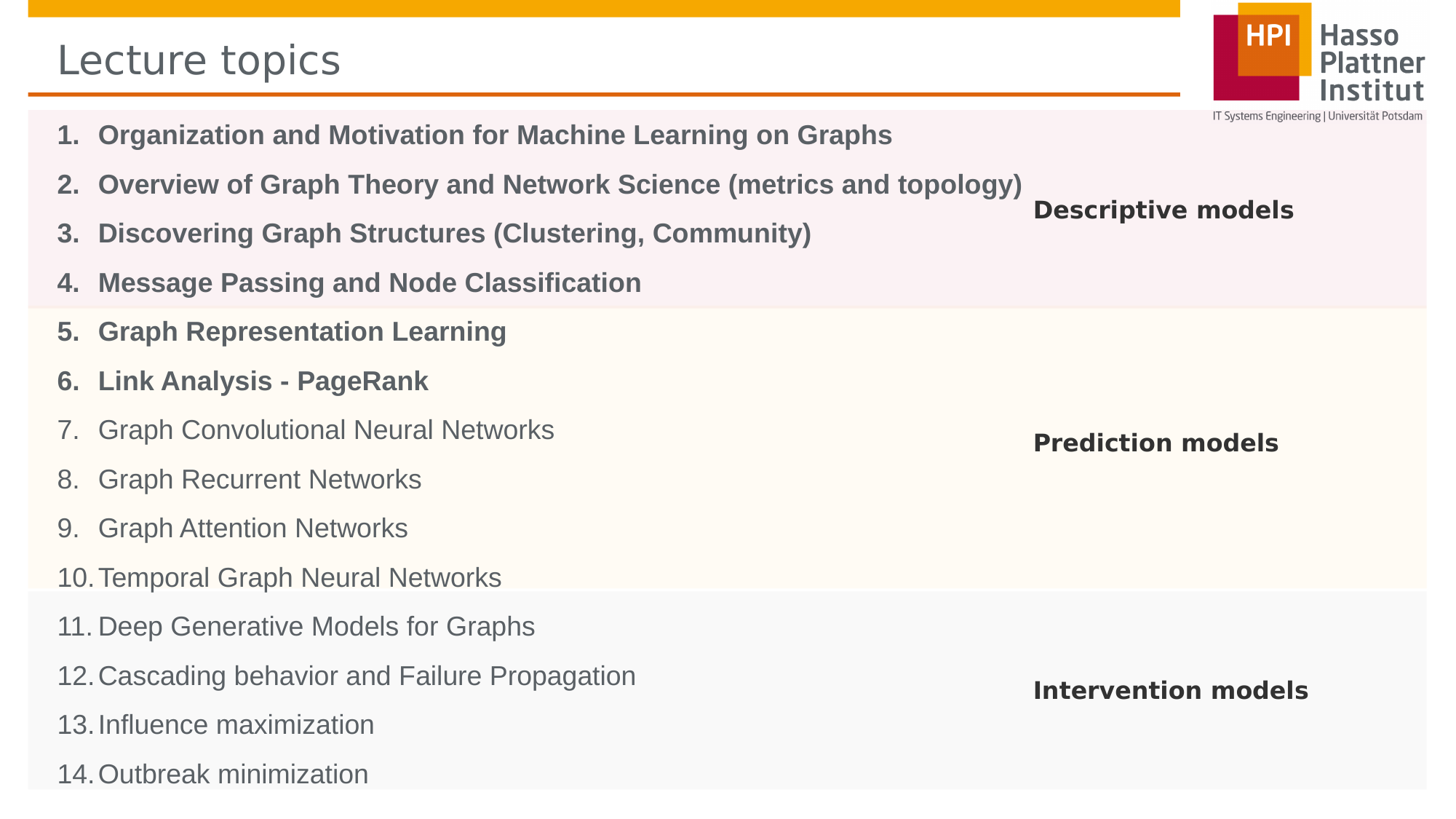

# Lecture topics
Organization and Motivation for Machine Learning on Graphs
Overview of Graph Theory and Network Science (metrics and topology)
Discovering Graph Structures (Clustering, Community)
Message Passing and Node Classification
Graph Representation Learning
Link Analysis - PageRank
Graph Convolutional Neural Networks
Graph Recurrent Networks
Graph Attention Networks
Temporal Graph Neural Networks
Deep Generative Models for Graphs
Cascading behavior and Failure Propagation
Influence maximization
Outbreak minimization

Descriptive models

Prediction models

Intervention models